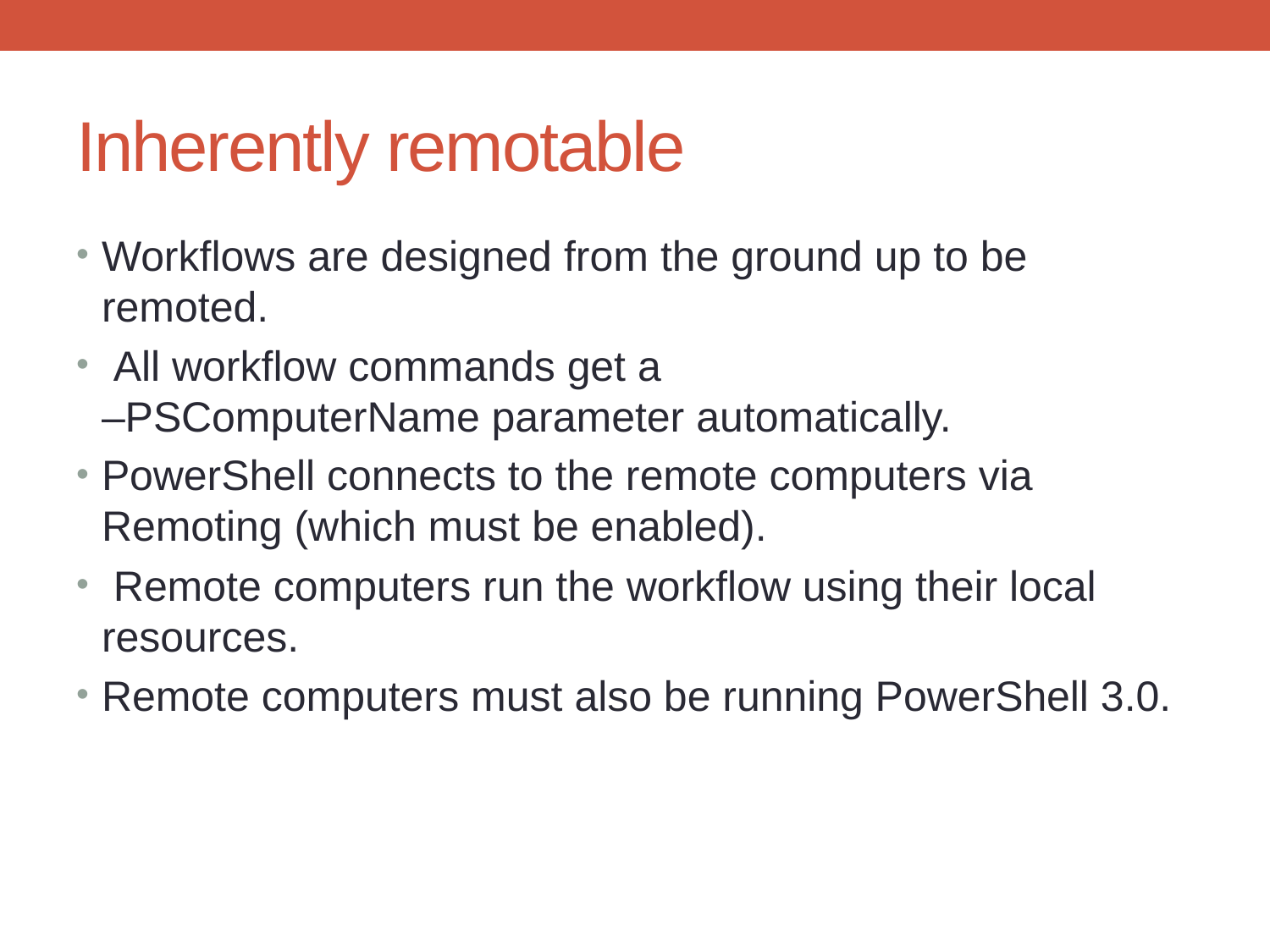

# Inherently remotable
Workflows are designed from the ground up to be remoted.
 All workflow commands get a
–PSComputerName parameter automatically.
PowerShell connects to the remote computers via Remoting (which must be enabled).
 Remote computers run the workflow using their local resources.
Remote computers must also be running PowerShell 3.0.